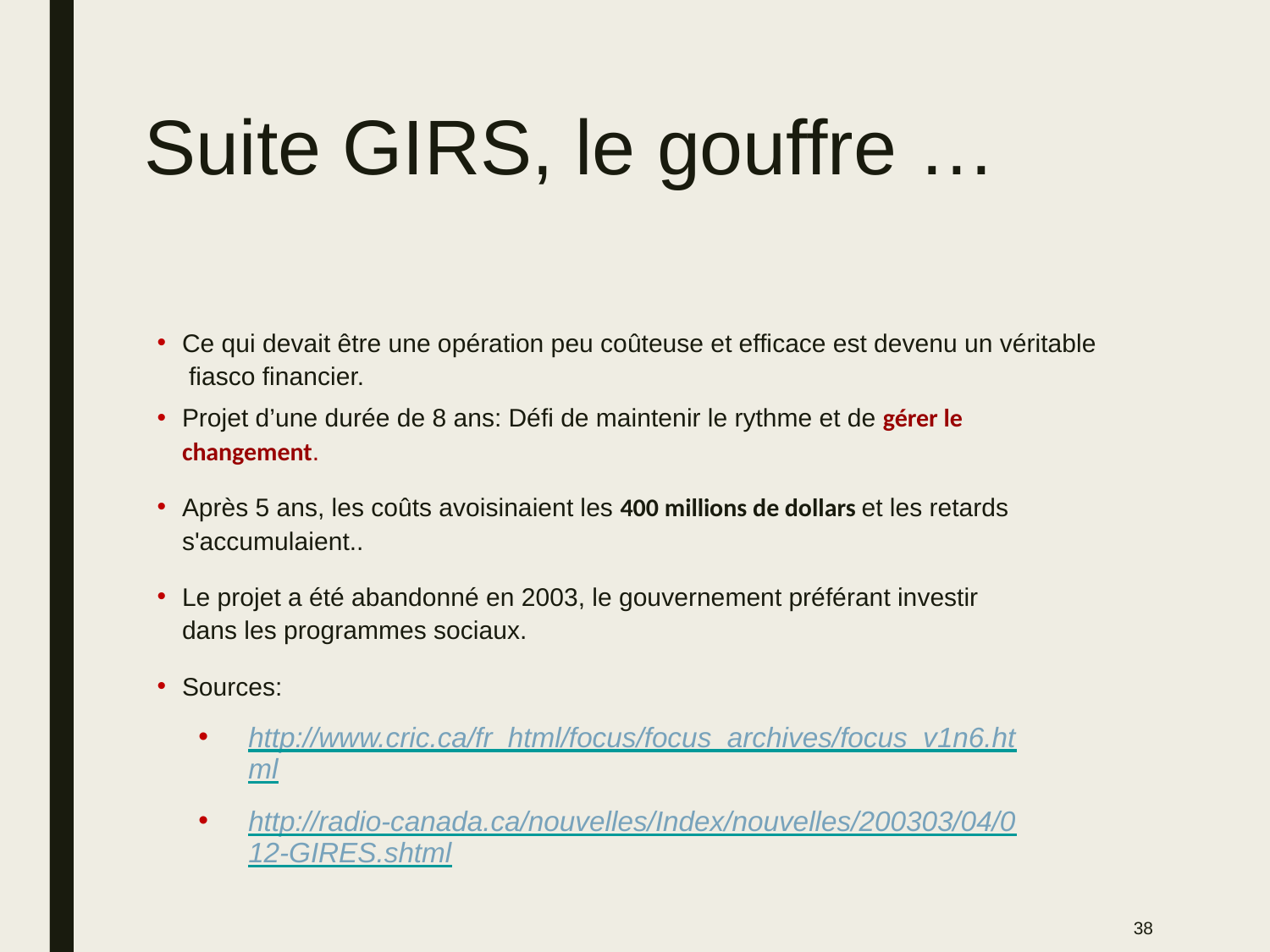

# Suite GIRS, le gouffre …
Ce qui devait être une opération peu coûteuse et efficace est devenu un véritable  fiasco financier.
Projet d’une durée de 8 ans: Défi de maintenir le rythme et de gérer le changement.
Après 5 ans, les coûts avoisinaient les 400 millions de dollars et les retards  s'accumulaient..
Le projet a été abandonné en 2003, le gouvernement préférant investir dans les programmes sociaux.
Sources:
http://www.cric.ca/fr_html/focus/focus_archives/focus_v1n6.html
http://radio-canada.ca/nouvelles/Index/nouvelles/200303/04/012-GIRES.shtml

38